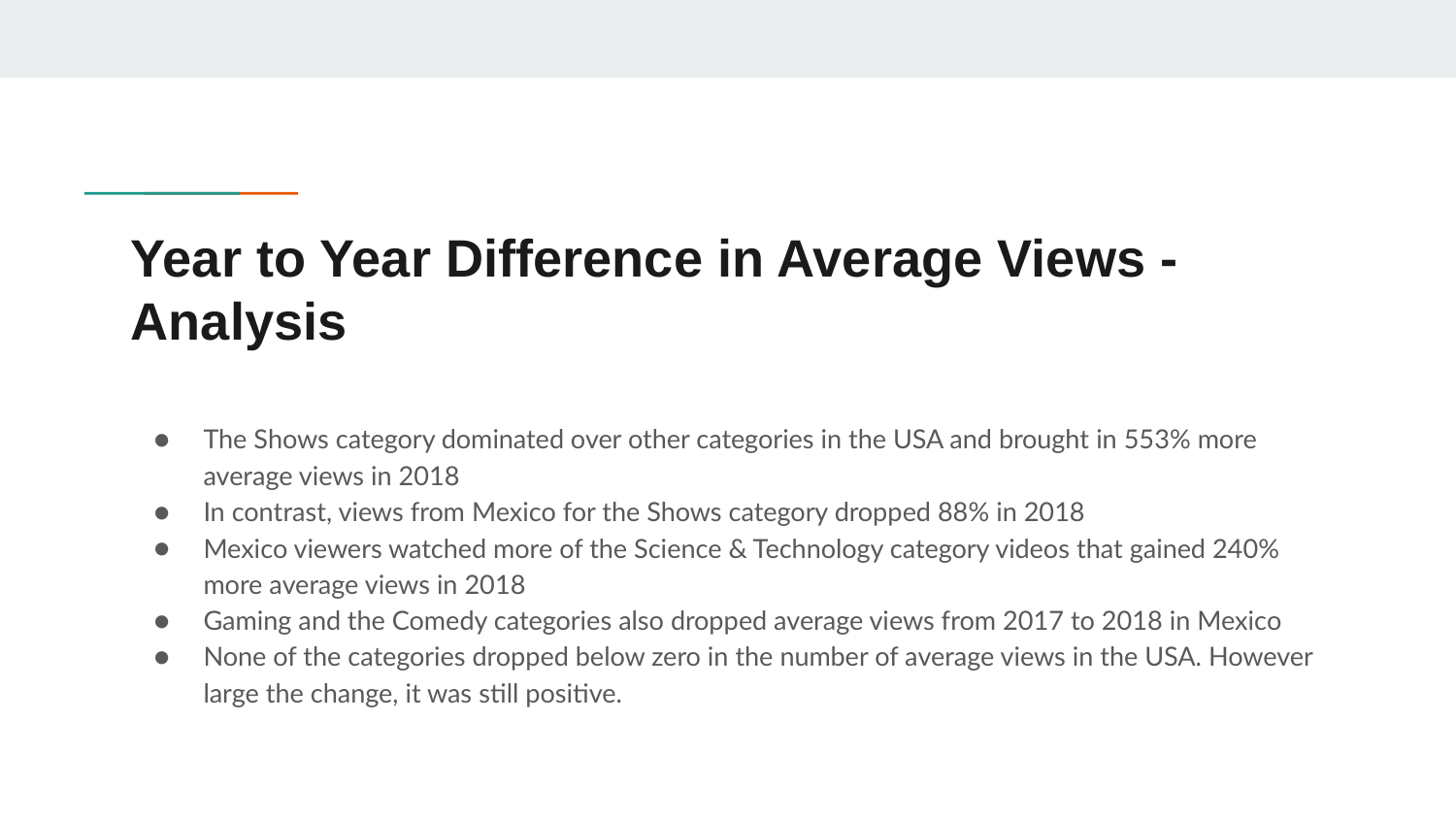

# Year to Year Difference in Average Views - Analysis
The Shows category dominated over other categories in the USA and brought in 553% more average views in 2018
In contrast, views from Mexico for the Shows category dropped 88% in 2018
Mexico viewers watched more of the Science & Technology category videos that gained 240% more average views in 2018
Gaming and the Comedy categories also dropped average views from 2017 to 2018 in Mexico
None of the categories dropped below zero in the number of average views in the USA. However large the change, it was still positive.